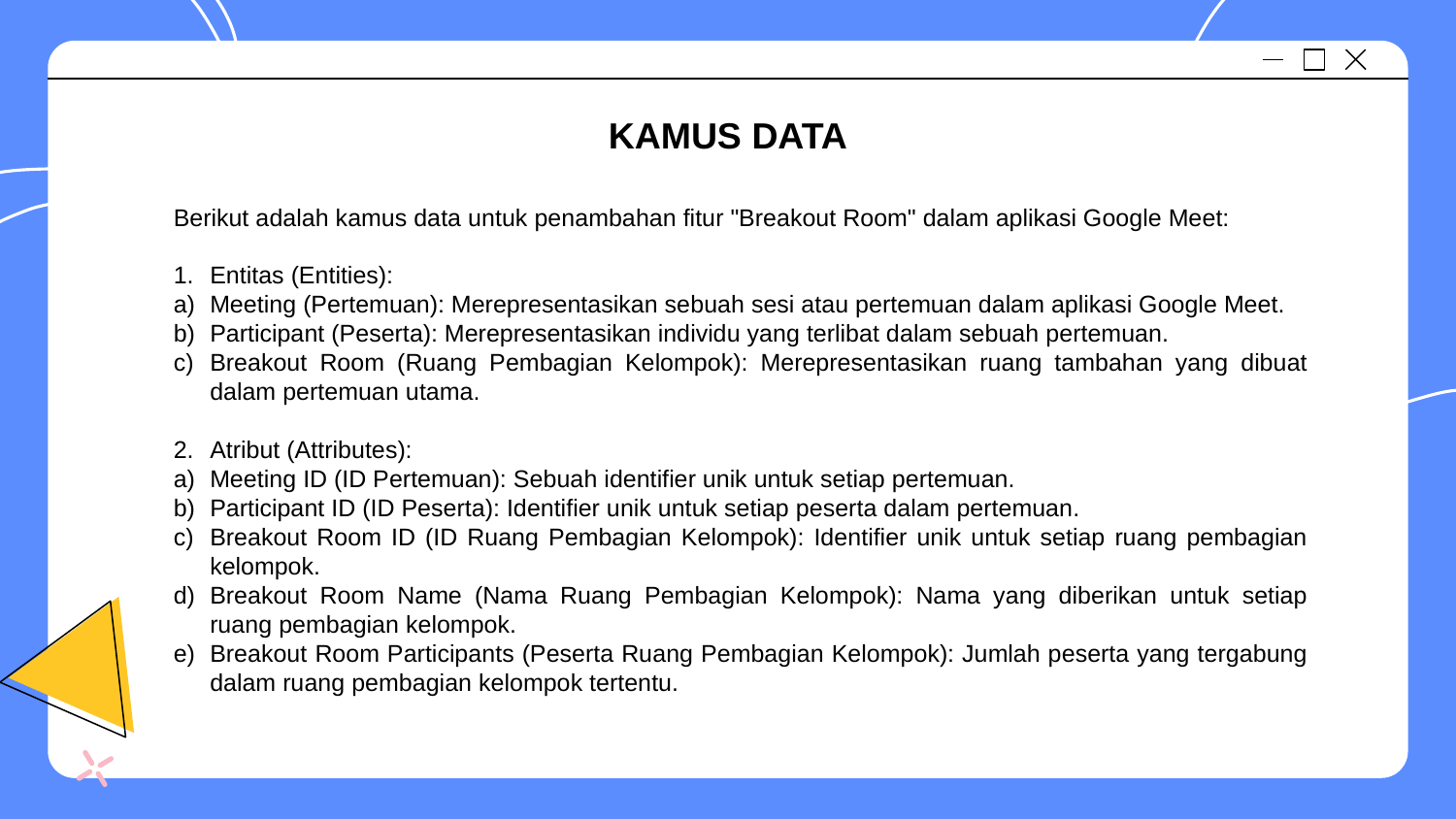

KAMUS DATA
Berikut adalah kamus data untuk penambahan fitur "Breakout Room" dalam aplikasi Google Meet:

Entitas (Entities):
Meeting (Pertemuan): Merepresentasikan sebuah sesi atau pertemuan dalam aplikasi Google Meet.
Participant (Peserta): Merepresentasikan individu yang terlibat dalam sebuah pertemuan.
Breakout Room (Ruang Pembagian Kelompok): Merepresentasikan ruang tambahan yang dibuat dalam pertemuan utama.

Atribut (Attributes):
Meeting ID (ID Pertemuan): Sebuah identifier unik untuk setiap pertemuan.
Participant ID (ID Peserta): Identifier unik untuk setiap peserta dalam pertemuan.
Breakout Room ID (ID Ruang Pembagian Kelompok): Identifier unik untuk setiap ruang pembagian kelompok.
Breakout Room Name (Nama Ruang Pembagian Kelompok): Nama yang diberikan untuk setiap ruang pembagian kelompok.
Breakout Room Participants (Peserta Ruang Pembagian Kelompok): Jumlah peserta yang tergabung dalam ruang pembagian kelompok tertentu.